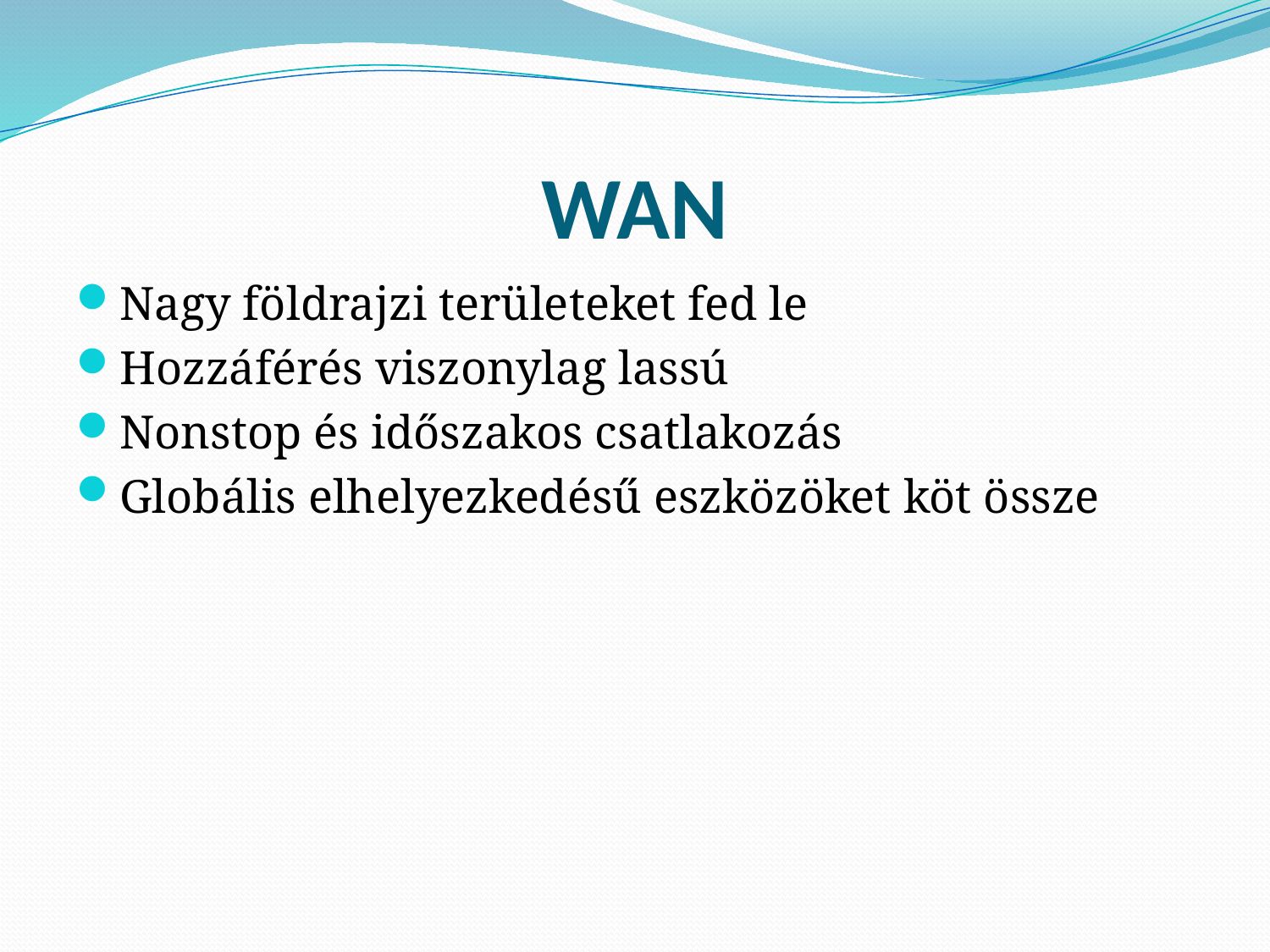

# WAN
Nagy földrajzi területeket fed le
Hozzáférés viszonylag lassú
Nonstop és időszakos csatlakozás
Globális elhelyezkedésű eszközöket köt össze